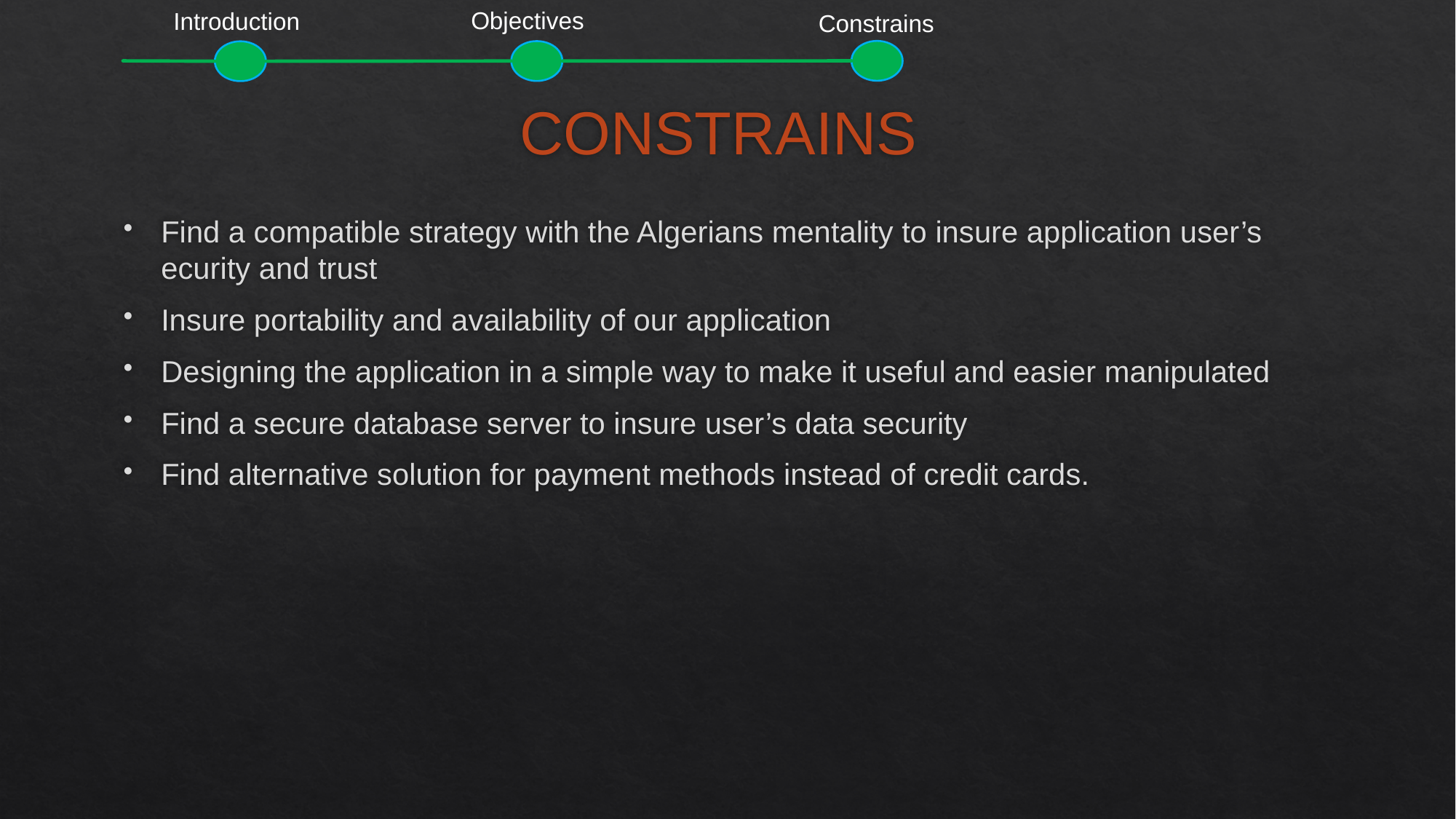

Objectives
Introduction
Constrains

# CONSTRAINS
Find a compatible strategy with the Algerians mentality to insure application user’s ecurity and trust
Insure portability and availability of our application
Designing the application in a simple way to make it useful and easier manipulated
Find a secure database server to insure user’s data security
Find alternative solution for payment methods instead of credit cards.